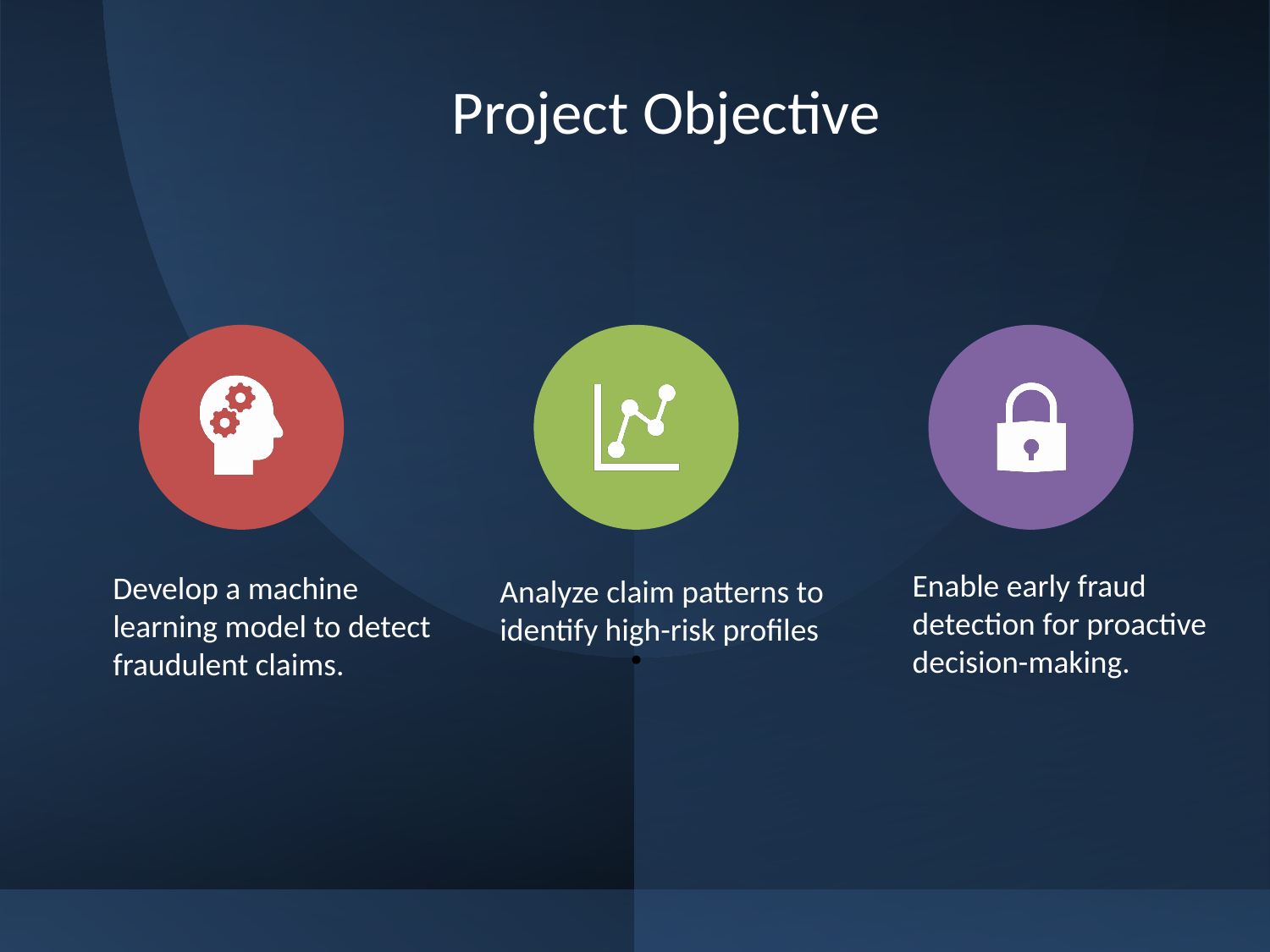

# Project Objective

.

Enable early fraud detection for proactive decision-making.

Develop a machine learning model to detect fraudulent claims.

Analyze claim patterns to identify high-risk profiles